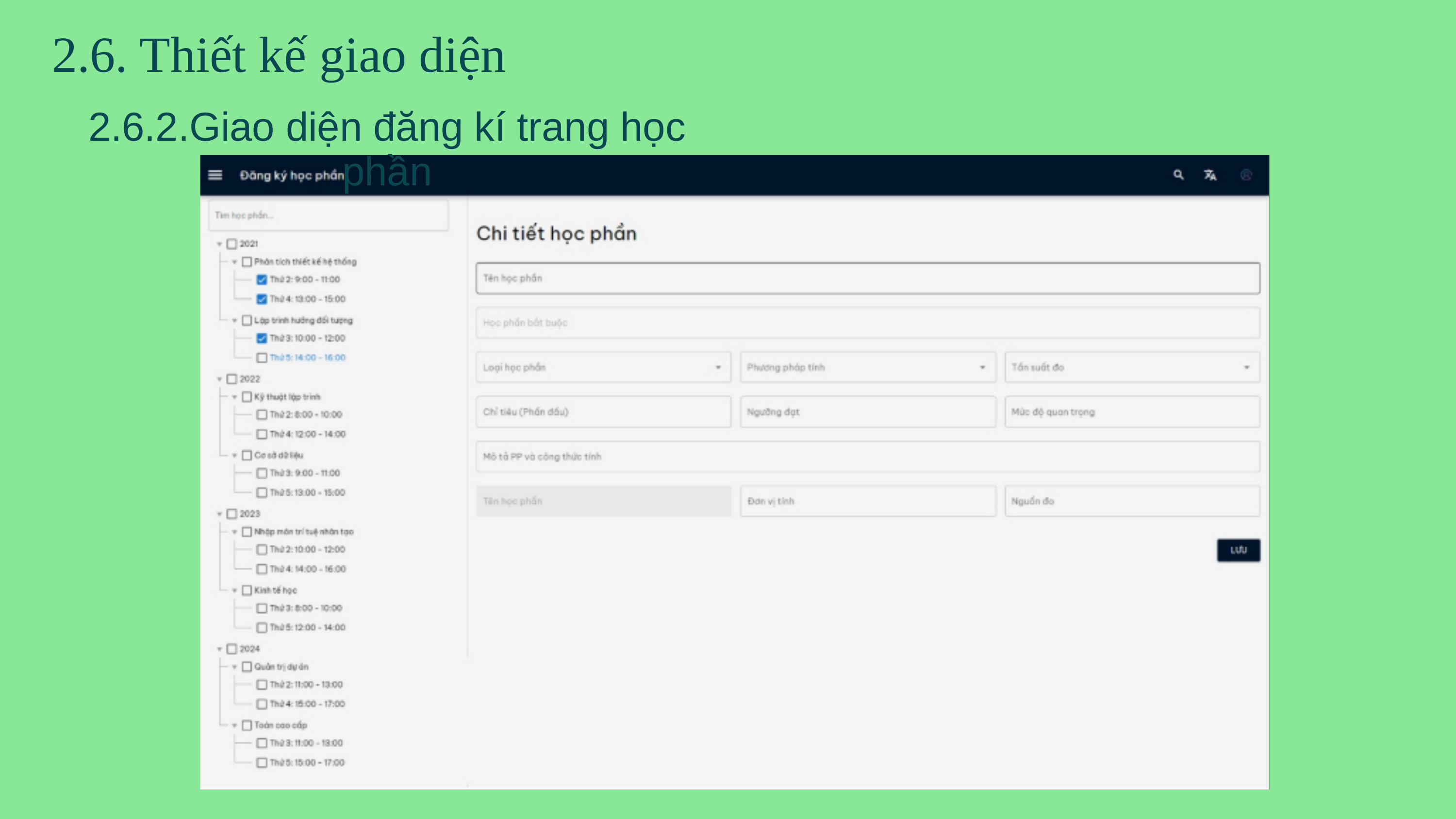

2.6. Thiết kế giao diện
2.6.2.Giao diện đăng kí trang học phần